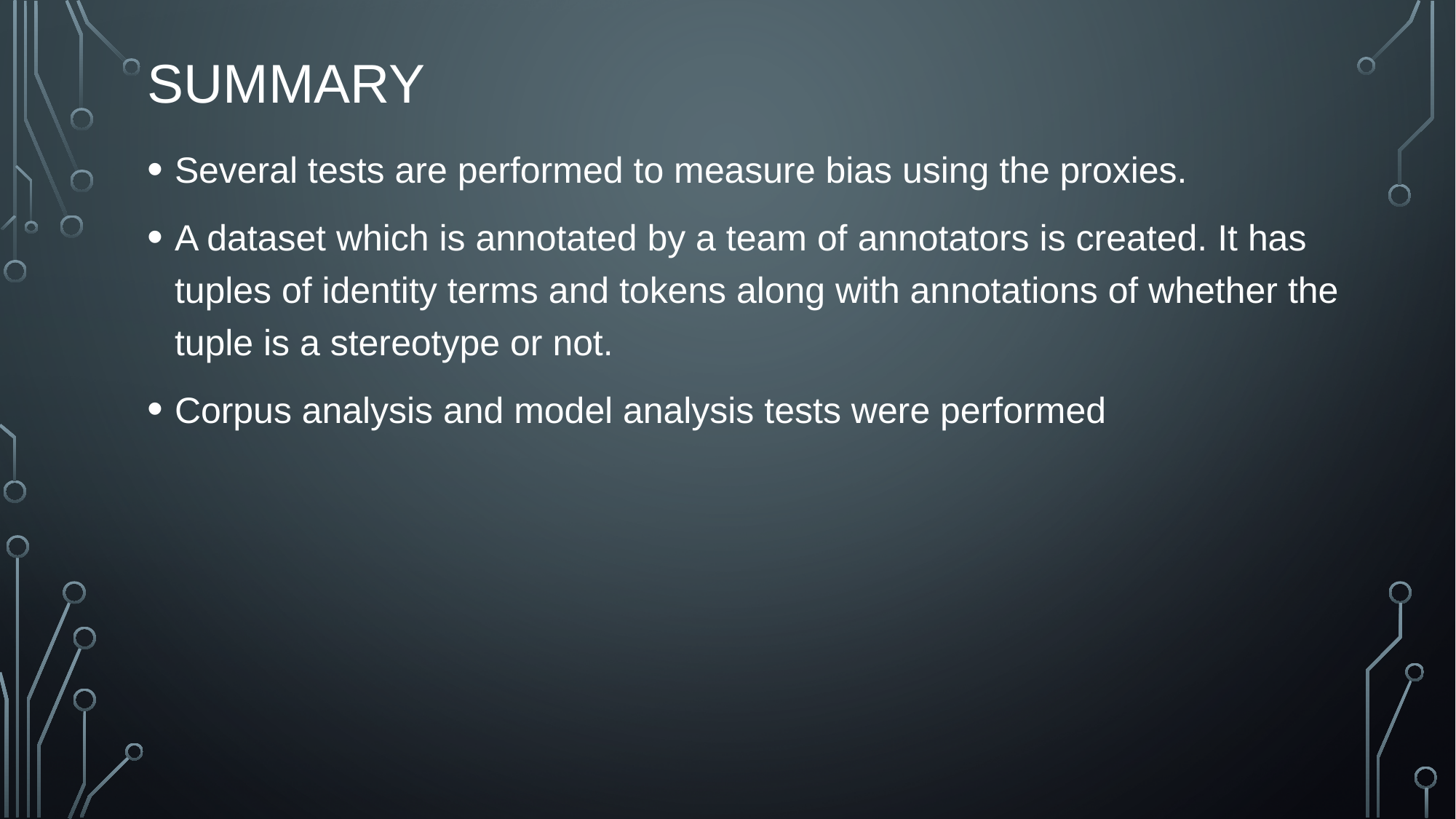

# Summary
Several tests are performed to measure bias using the proxies.
A dataset which is annotated by a team of annotators is created. It has tuples of identity terms and tokens along with annotations of whether the tuple is a stereotype or not.
Corpus analysis and model analysis tests were performed